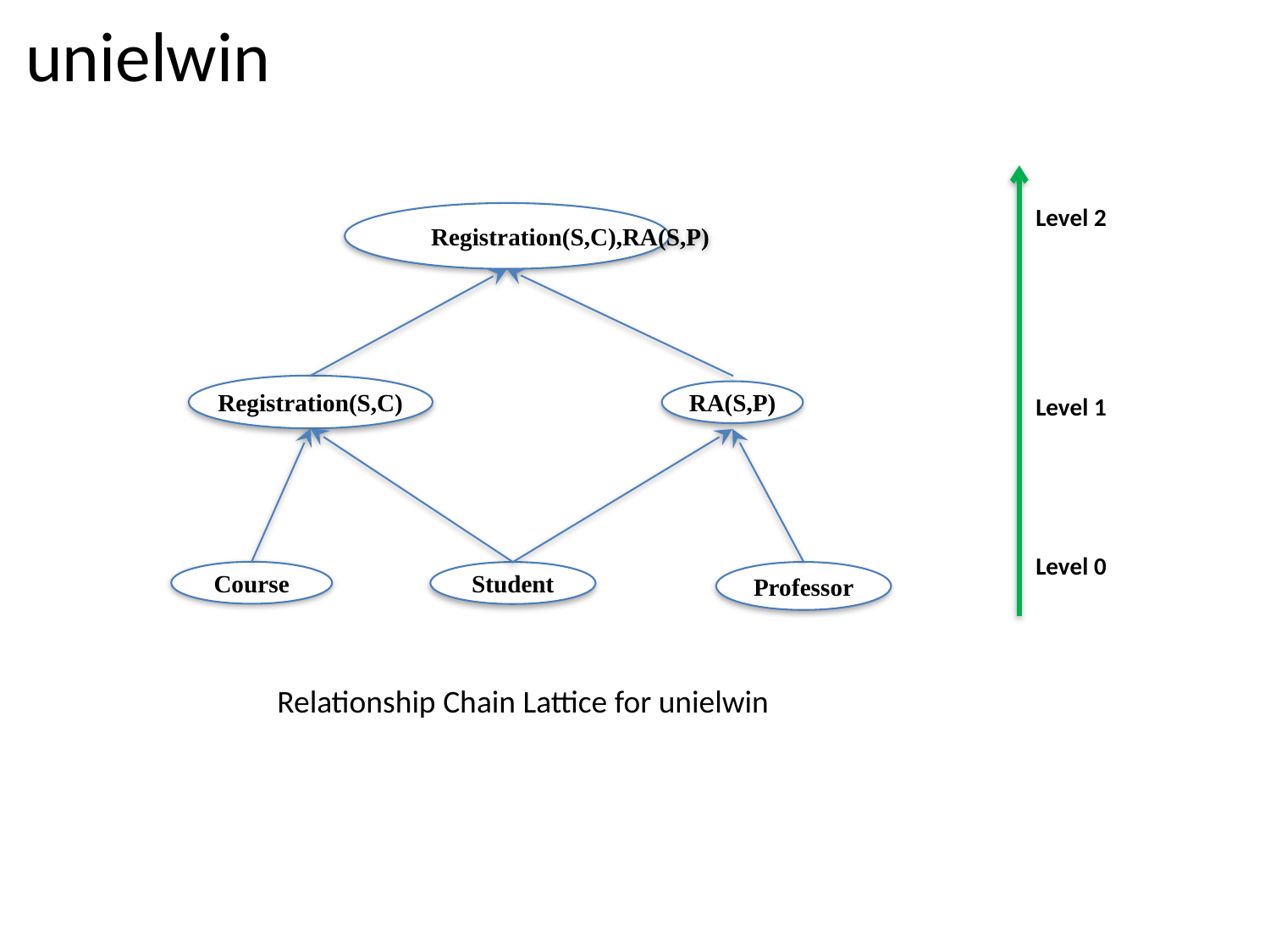

unielwin
Level 2
	Registration(S,C),RA(S,P)
Registration(S,C)
RA(S,P)
Course
Student
Professor
Level 1
Level 0
Relationship Chain Lattice for unielwin